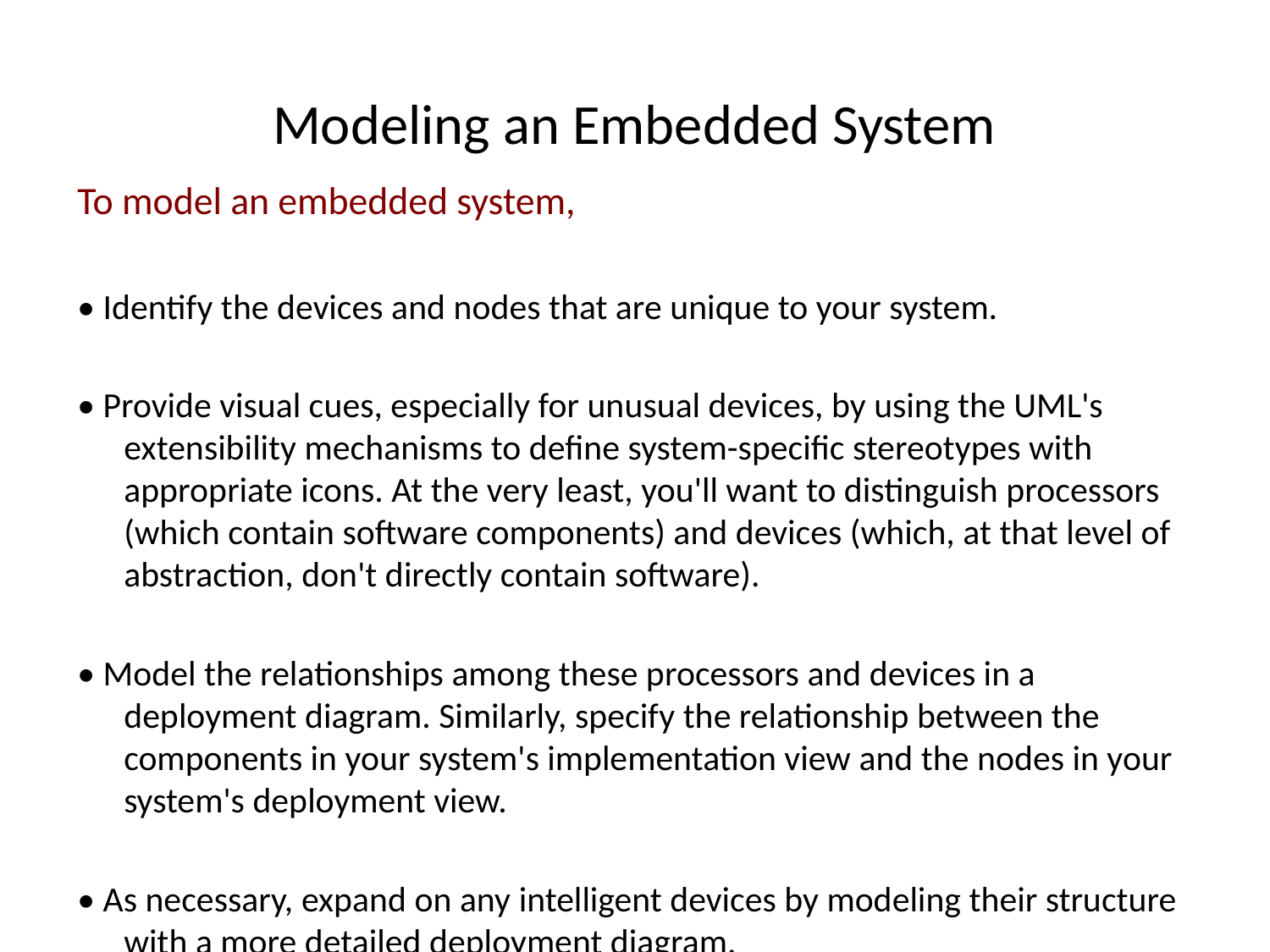

# Modeling an Embedded System
To model an embedded system,

• Identify the devices and nodes that are unique to your system.

• Provide visual cues, especially for unusual devices, by using the UML's extensibility mechanisms to define system-specific stereotypes with appropriate icons. At the very least, you'll want to distinguish processors (which contain software components) and devices (which, at that level of abstraction, don't directly contain software).

• Model the relationships among these processors and devices in a deployment diagram. Similarly, specify the relationship between the components in your system's implementation view and the nodes in your system's deployment view.

• As necessary, expand on any intelligent devices by modeling their structure with a more detailed deployment diagram.